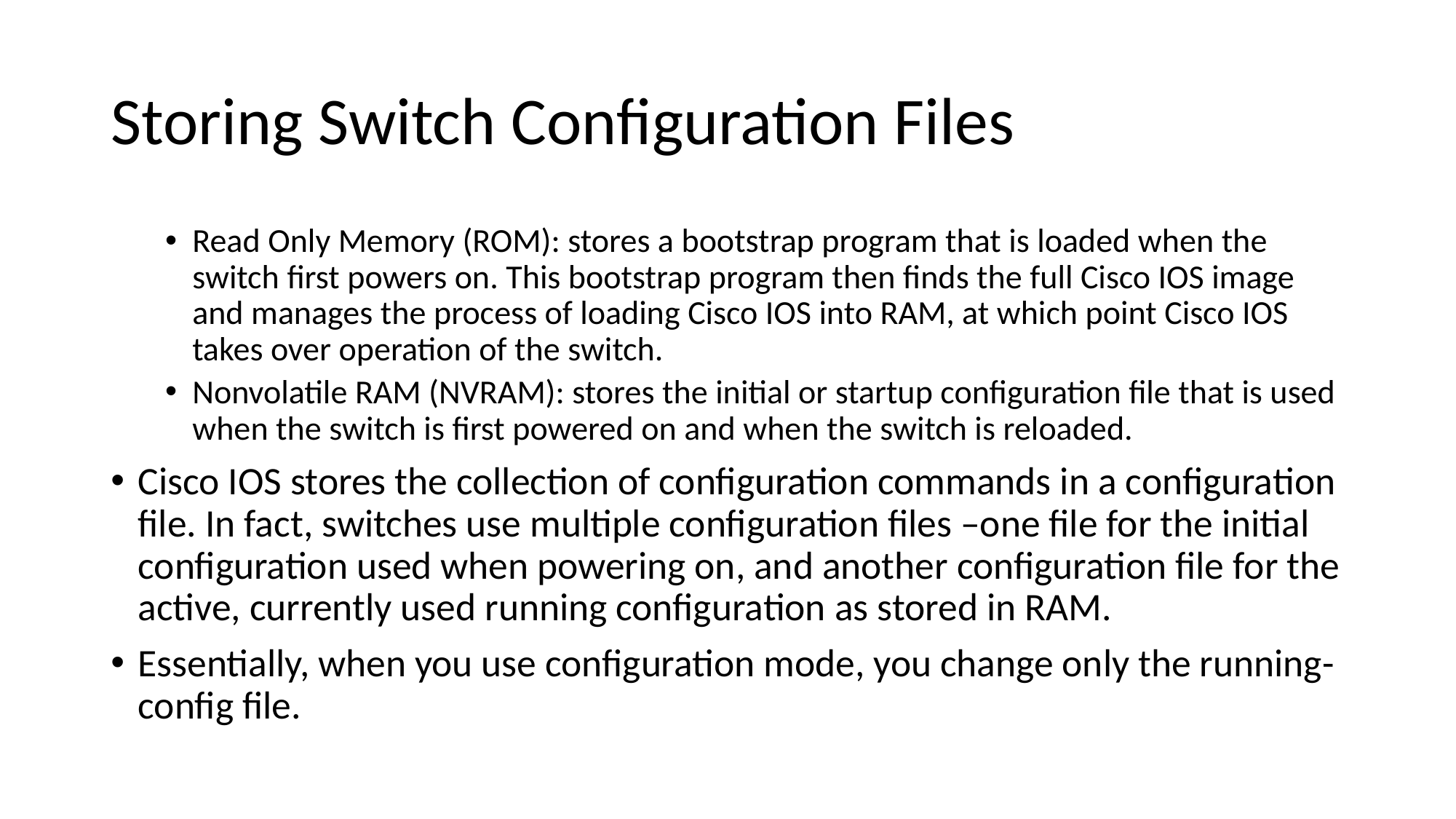

# Storing Switch Configuration Files
Read Only Memory (ROM): stores a bootstrap program that is loaded when the switch first powers on. This bootstrap program then finds the full Cisco IOS image and manages the process of loading Cisco IOS into RAM, at which point Cisco IOS takes over operation of the switch.
Nonvolatile RAM (NVRAM): stores the initial or startup configuration file that is used when the switch is first powered on and when the switch is reloaded.
Cisco IOS stores the collection of configuration commands in a configuration file. In fact, switches use multiple configuration files –one file for the initial configuration used when powering on, and another configuration file for the active, currently used running configuration as stored in RAM.
Essentially, when you use configuration mode, you change only the running-config file.